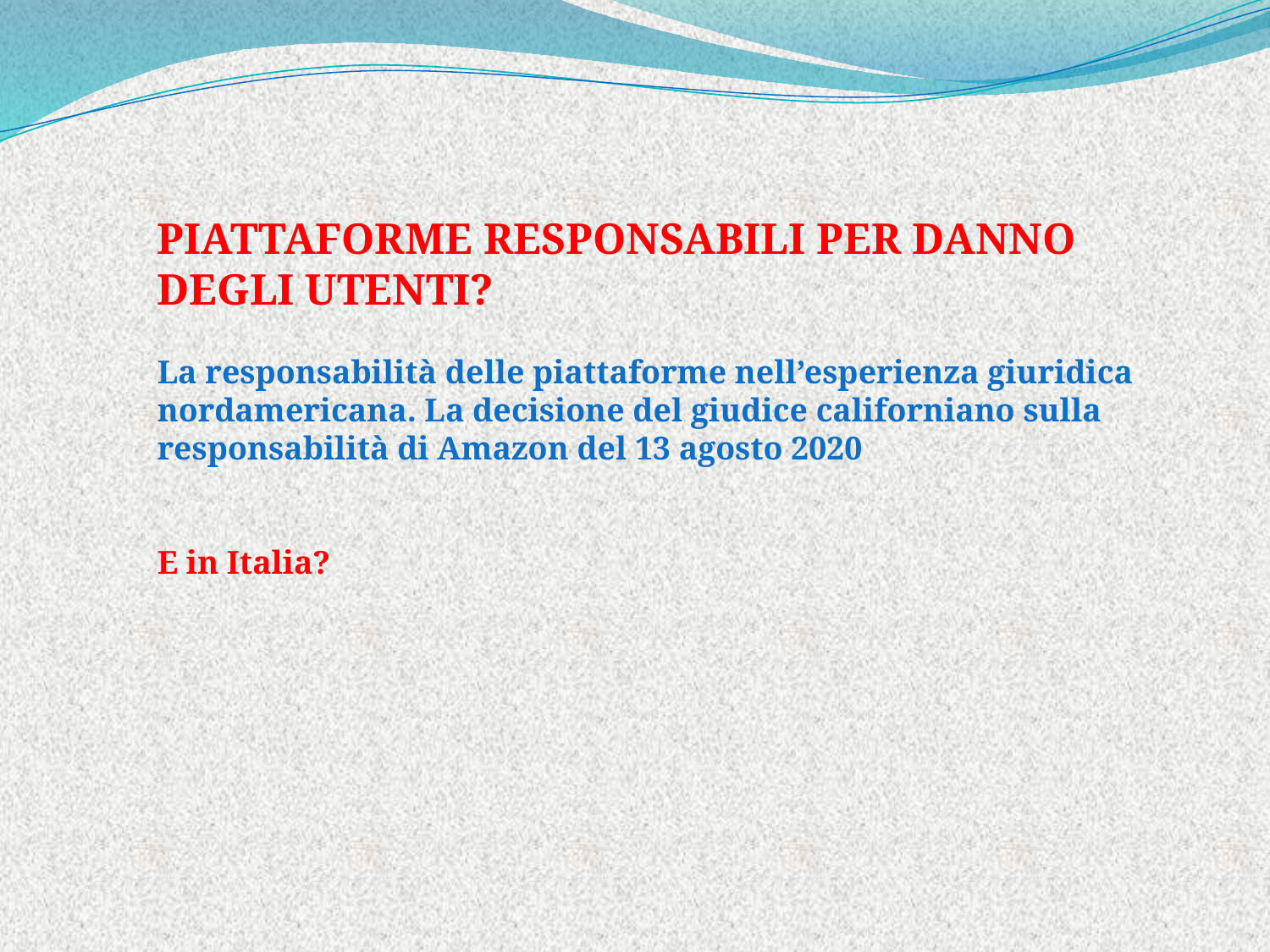

PIATTAFORME RESPONSABILI PER DANNO DEGLI UTENTI?
La responsabilità delle piattaforme nell’esperienza giuridica nordamericana. La decisione del giudice californiano sulla responsabilità di Amazon del 13 agosto 2020

E in Italia?